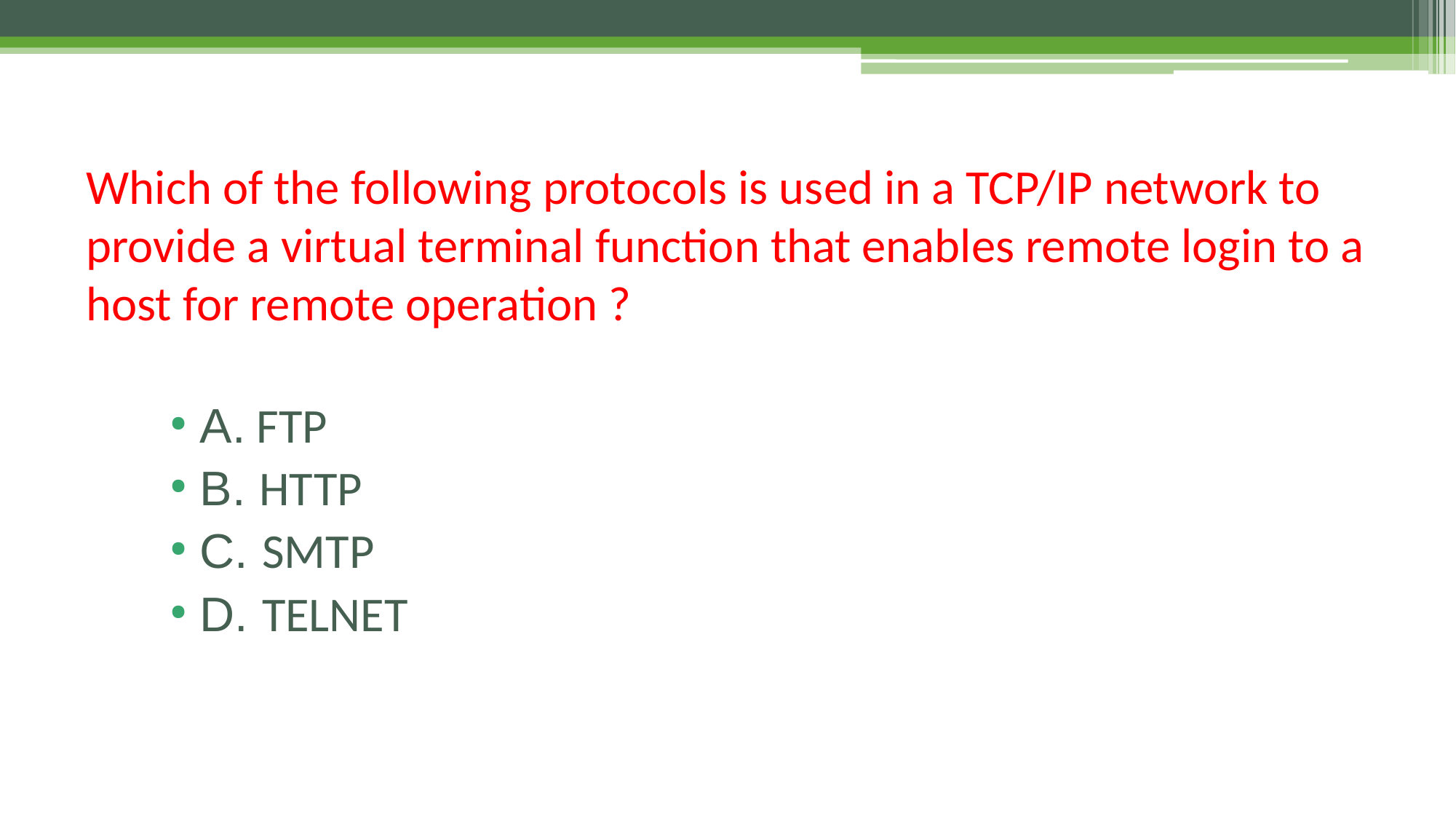

# Which of the following protocols is used in a TCP/IP network to provide a virtual terminal function that enables remote login to a host for remote operation ?
A. FTP
B. HTTP
C. SMTP
D. TELNET